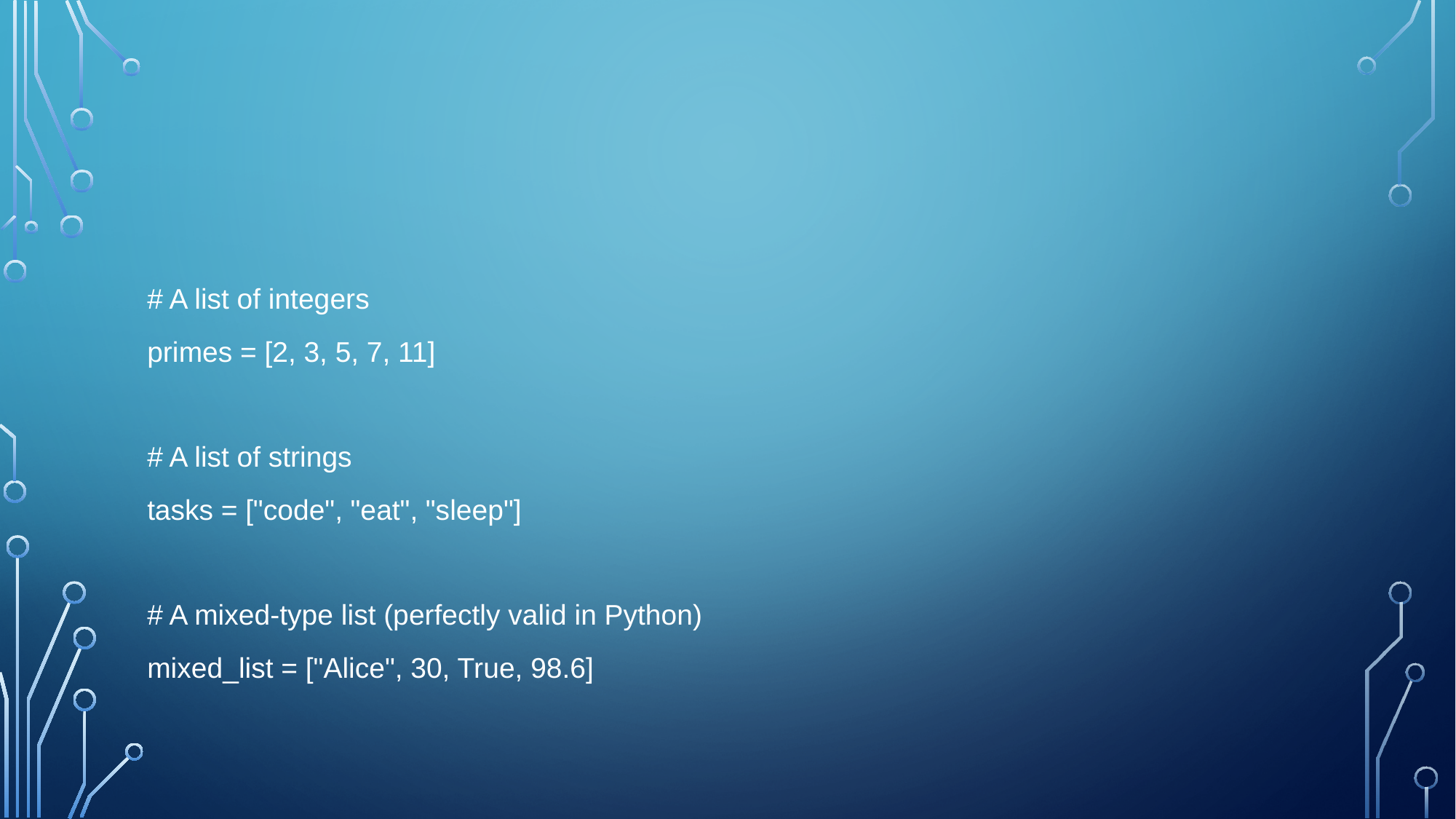

#
# A list of integers
primes = [2, 3, 5, 7, 11]

# A list of strings
tasks = ["code", "eat", "sleep"]

# A mixed-type list (perfectly valid in Python)
mixed_list = ["Alice", 30, True, 98.6]